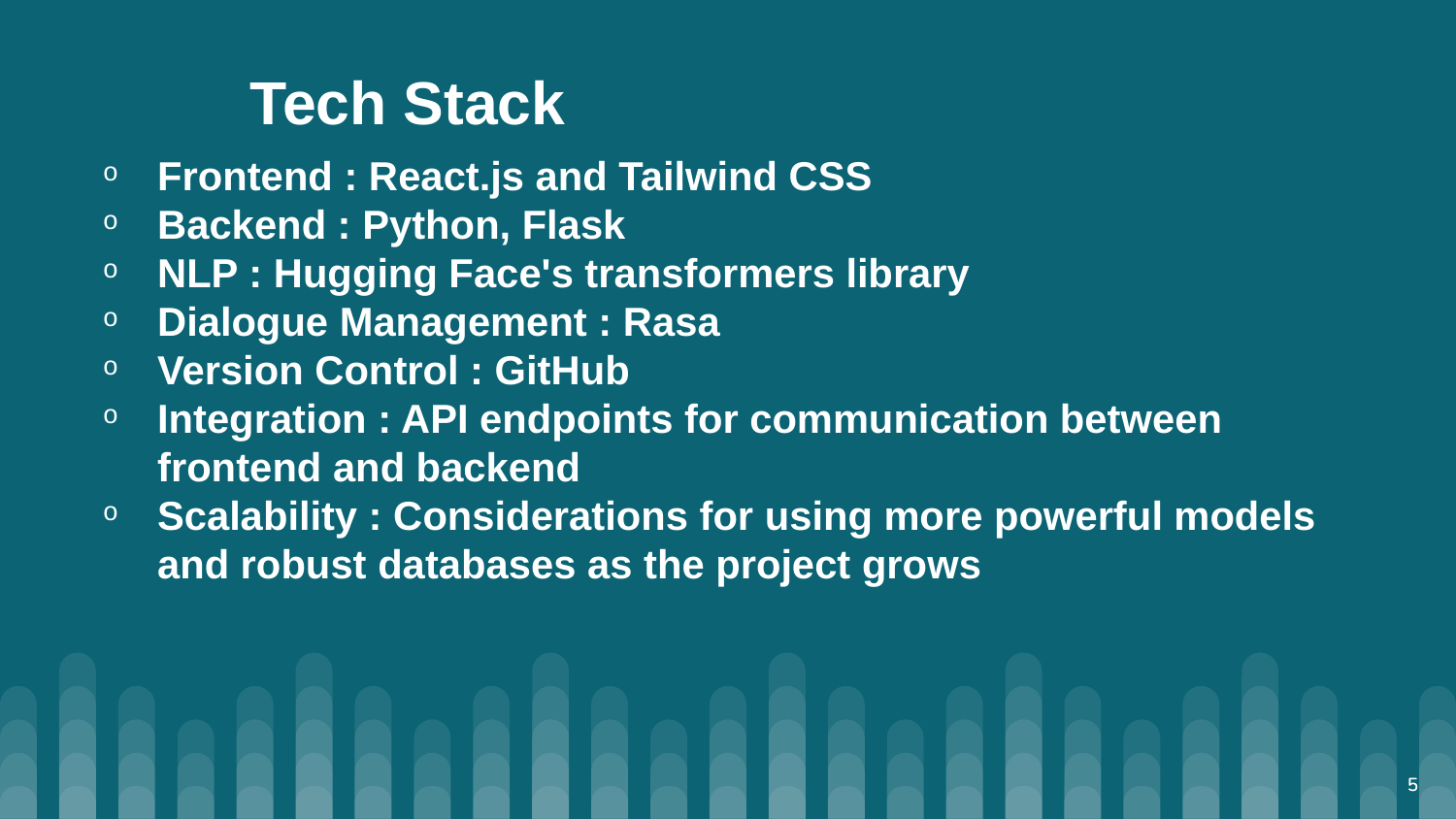

# Tech Stack
Frontend : React.js and Tailwind CSS
Backend : Python, Flask
NLP : Hugging Face's transformers library
Dialogue Management : Rasa
Version Control : GitHub
Integration : API endpoints for communication between frontend and backend
Scalability : Considerations for using more powerful models and robust databases as the project grows
5
5